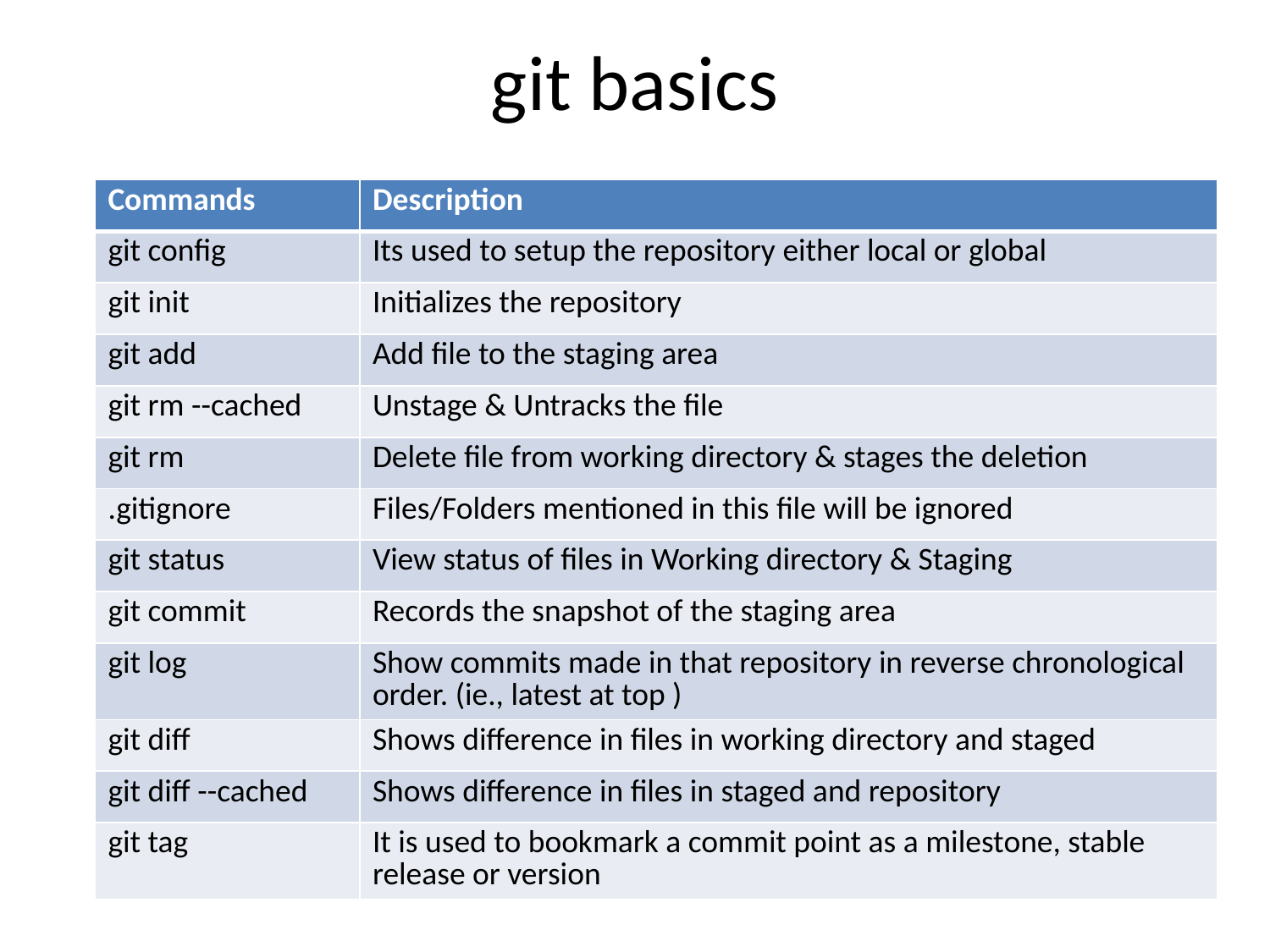

# git basics
| Commands | Description |
| --- | --- |
| git config | Its used to setup the repository either local or global |
| git init | Initializes the repository |
| git add | Add file to the staging area |
| git rm --cached | Unstage & Untracks the file |
| git rm | Delete file from working directory & stages the deletion |
| .gitignore | Files/Folders mentioned in this file will be ignored |
| git status | View status of files in Working directory & Staging |
| git commit | Records the snapshot of the staging area |
| git log | Show commits made in that repository in reverse chronological order. (ie., latest at top ) |
| git diff | Shows difference in files in working directory and staged |
| git diff --cached | Shows difference in files in staged and repository |
| git tag | It is used to bookmark a commit point as a milestone, stable release or version |